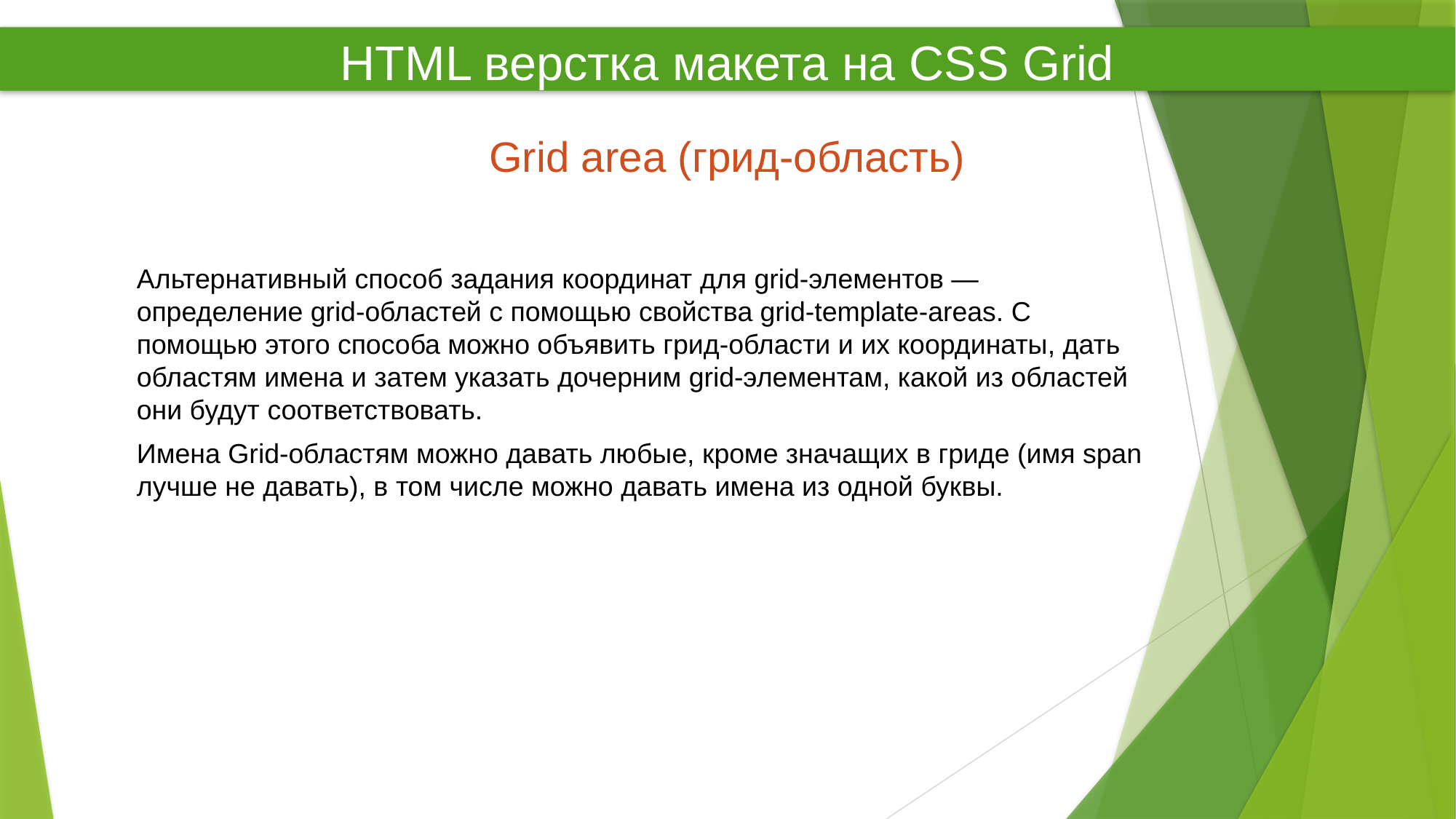

HTML верстка макета на CSS Grid
Grid area (грид-область)
Альтернативный способ задания координат для grid-элементов — определение grid-областей с помощью свойства grid-template-areas. С помощью этого способа можно объявить грид-области и их координаты, дать областям имена и затем указать дочерним grid-элементам, какой из областей они будут соответствовать.
Имена Grid-областям можно давать любые, кроме значащих в гриде (имя span лучше не давать), в том числе можно давать имена из одной буквы.